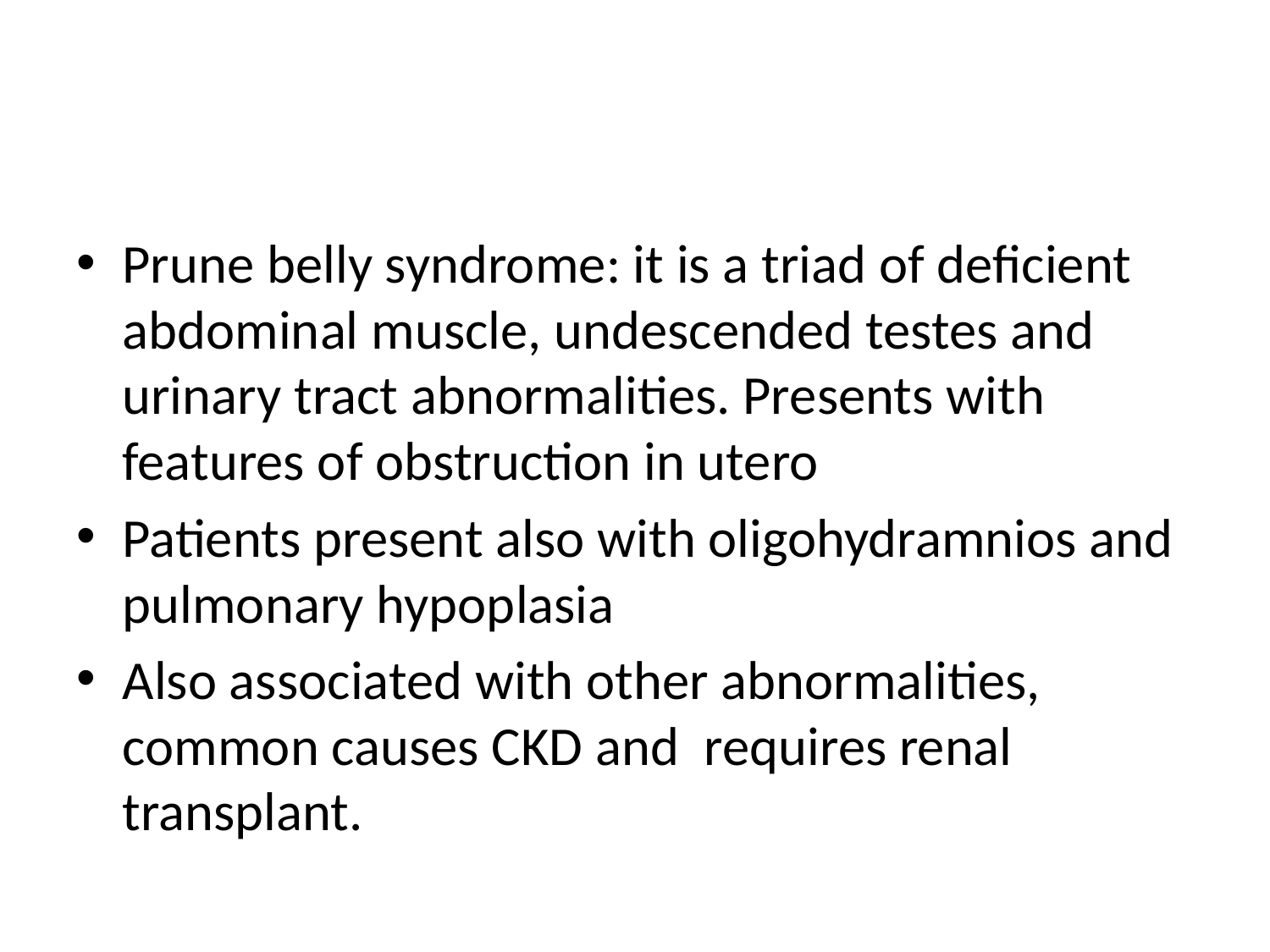

#
Prune belly syndrome: it is a triad of deficient abdominal muscle, undescended testes and urinary tract abnormalities. Presents with features of obstruction in utero
Patients present also with oligohydramnios and pulmonary hypoplasia
Also associated with other abnormalities, common causes CKD and  requires renal transplant.